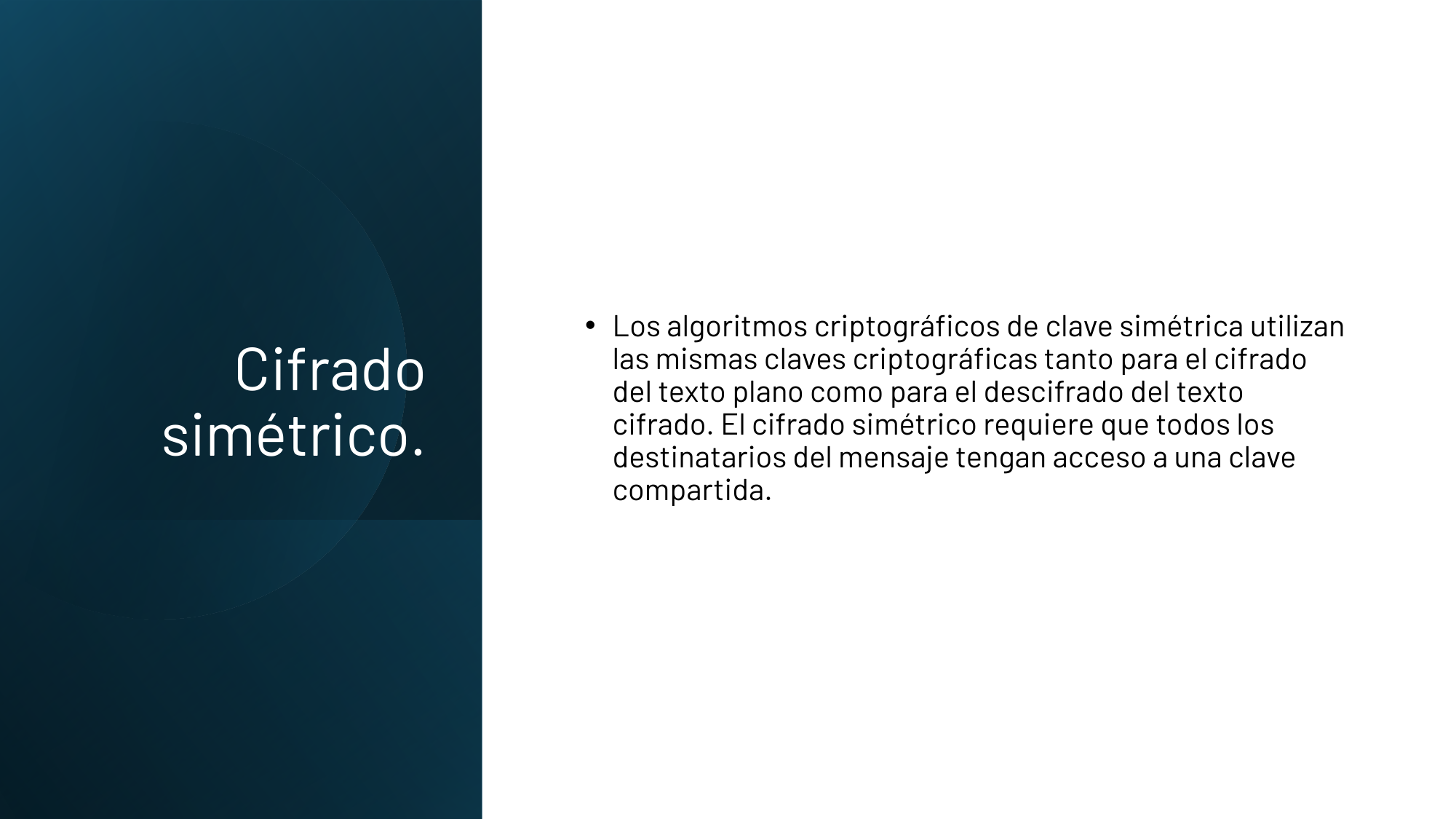

# Cifrado simétrico.
Los algoritmos criptográficos de clave simétrica utilizan las mismas claves criptográficas tanto para el cifrado del texto plano como para el descifrado del texto cifrado. El cifrado simétrico requiere que todos los destinatarios del mensaje tengan acceso a una clave compartida.